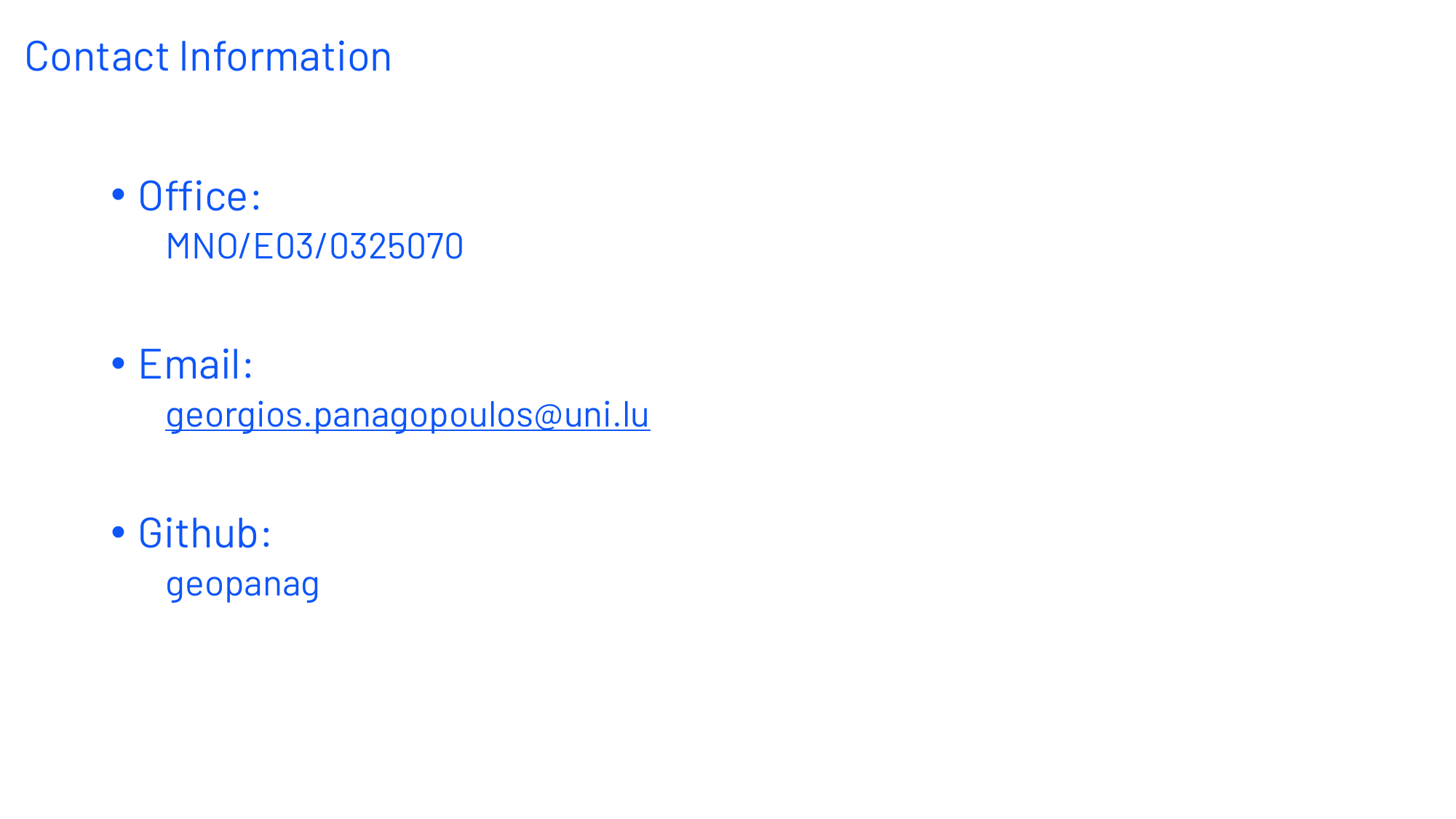

# Contact Information
Office:
MNO/E03/0325070

Email:
georgios.panagopoulos@uni.lu

Github:
geopanag